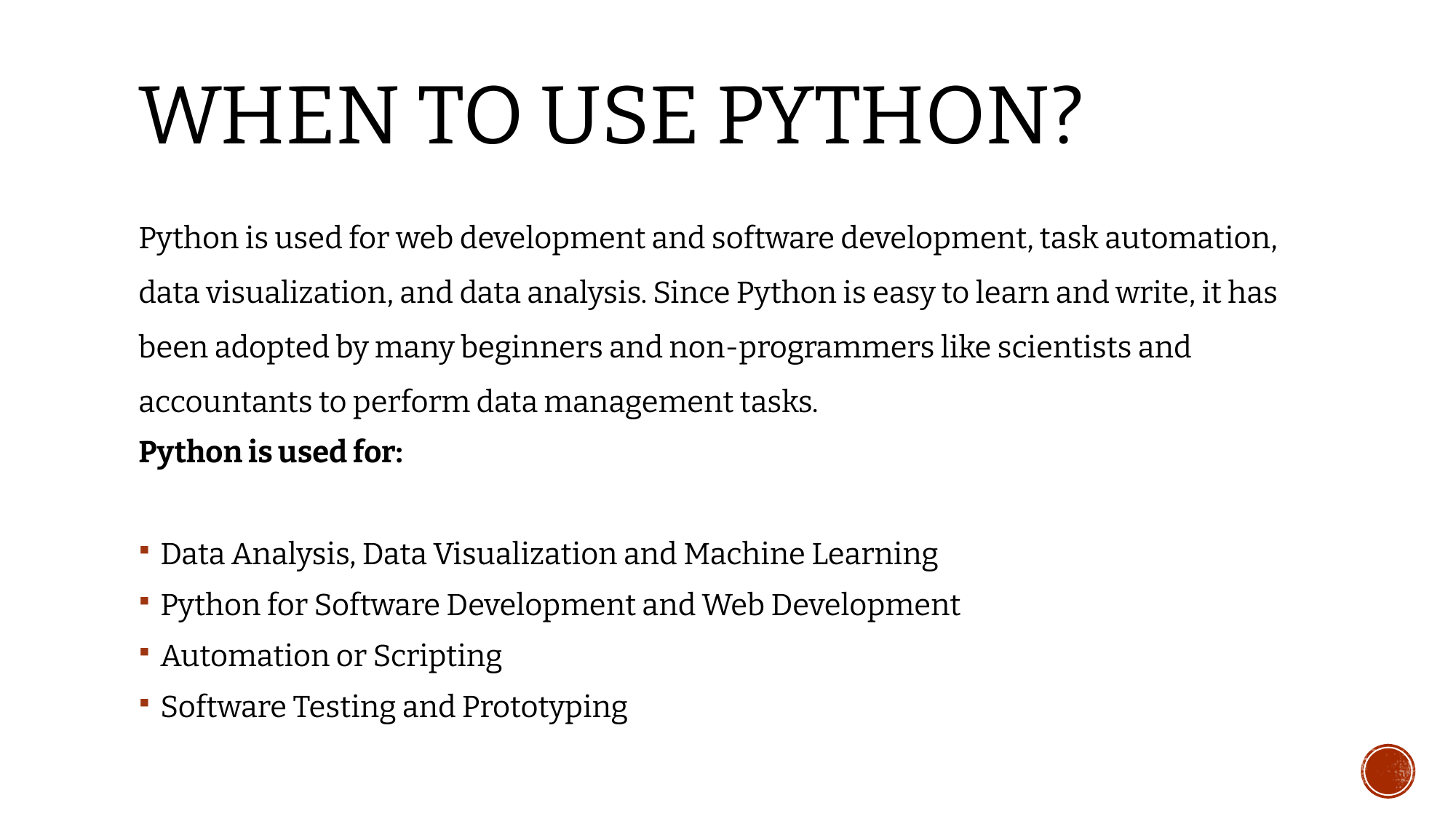

# When to Use Python?
Python is used for web development and software development, task automation, data visualization, and data analysis. Since Python is easy to learn and write, it has been adopted by many beginners and non-programmers like scientists and accountants to perform data management tasks.
Python is used for:

Data Analysis, Data Visualization and Machine Learning
Python for Software Development and Web Development
Automation or Scripting
Software Testing and Prototyping